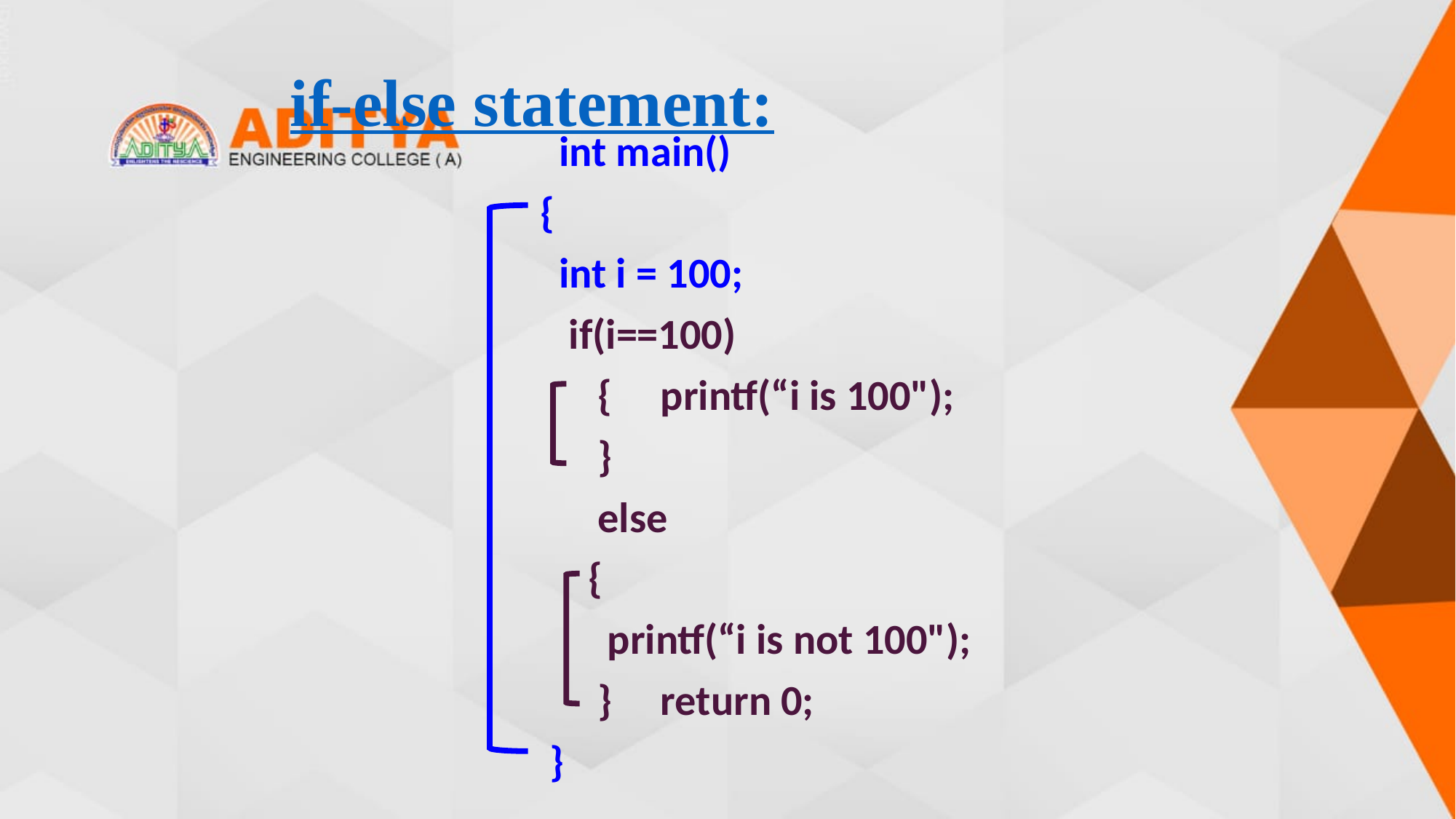

# if-else statement:
      int main()
    {
      int i = 100;
       if(i==100)
          {     printf(“i is 100");
          }
          else
         {
           printf(“i is not 100");
          }     return 0;
     }